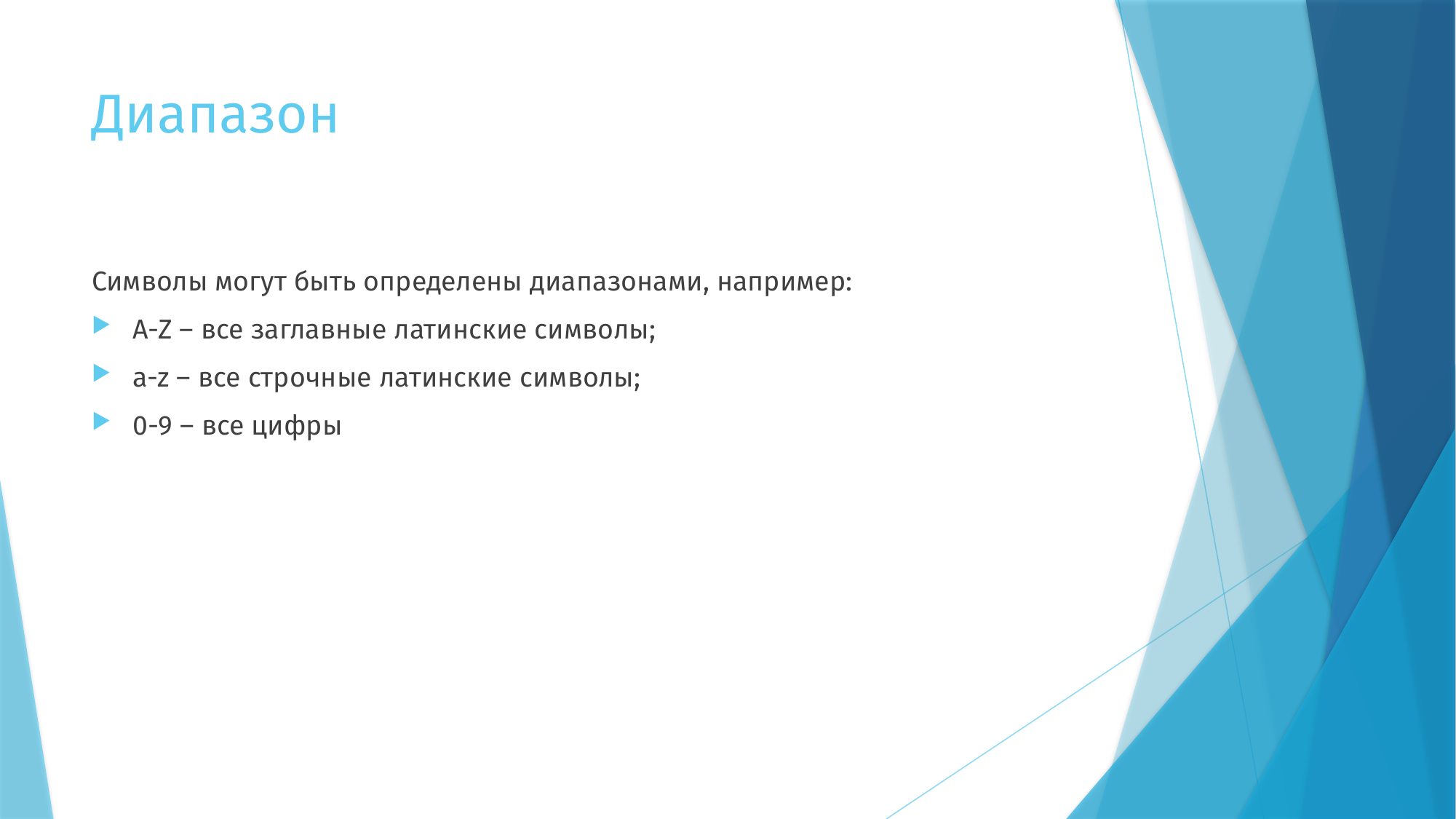

# Диапазон
Символы могут быть определены диапазонами, например:
A-Z – все заглавные латинские символы;
a-z – все строчные латинские символы;
0-9 – все цифры